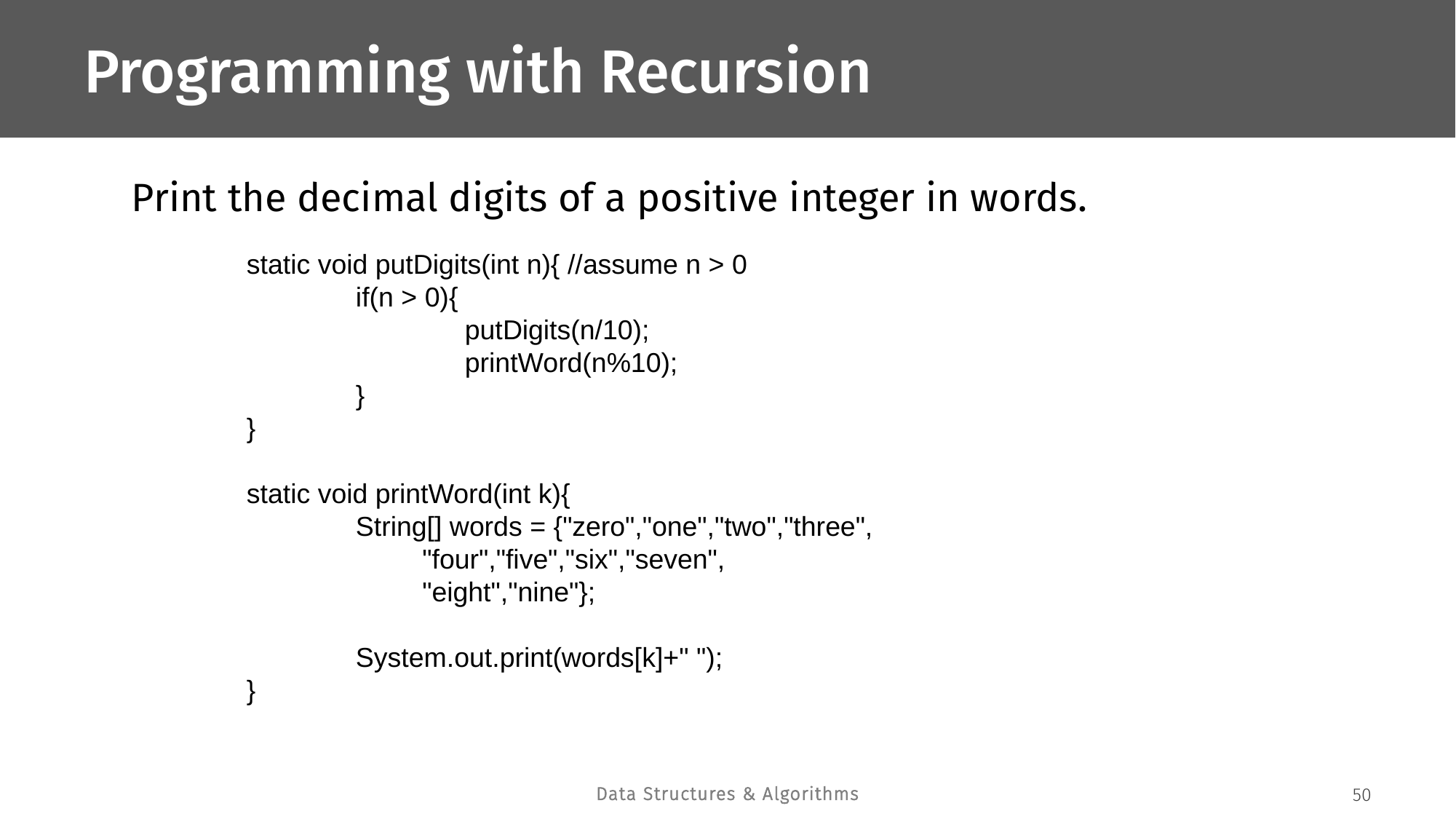

# Programming with Recursion
Print the decimal digits of a positive integer in words.

static void putDigits(int n){ //assume n > 0
	if(n > 0){
		putDigits(n/10);
		printWord(n%10);
	}
}

static void printWord(int k){
	String[] words = {"zero","one","two","three",
                       "four","five","six","seven",
                       "eight","nine"};

	System.out.print(words[k]+" ");
}

50